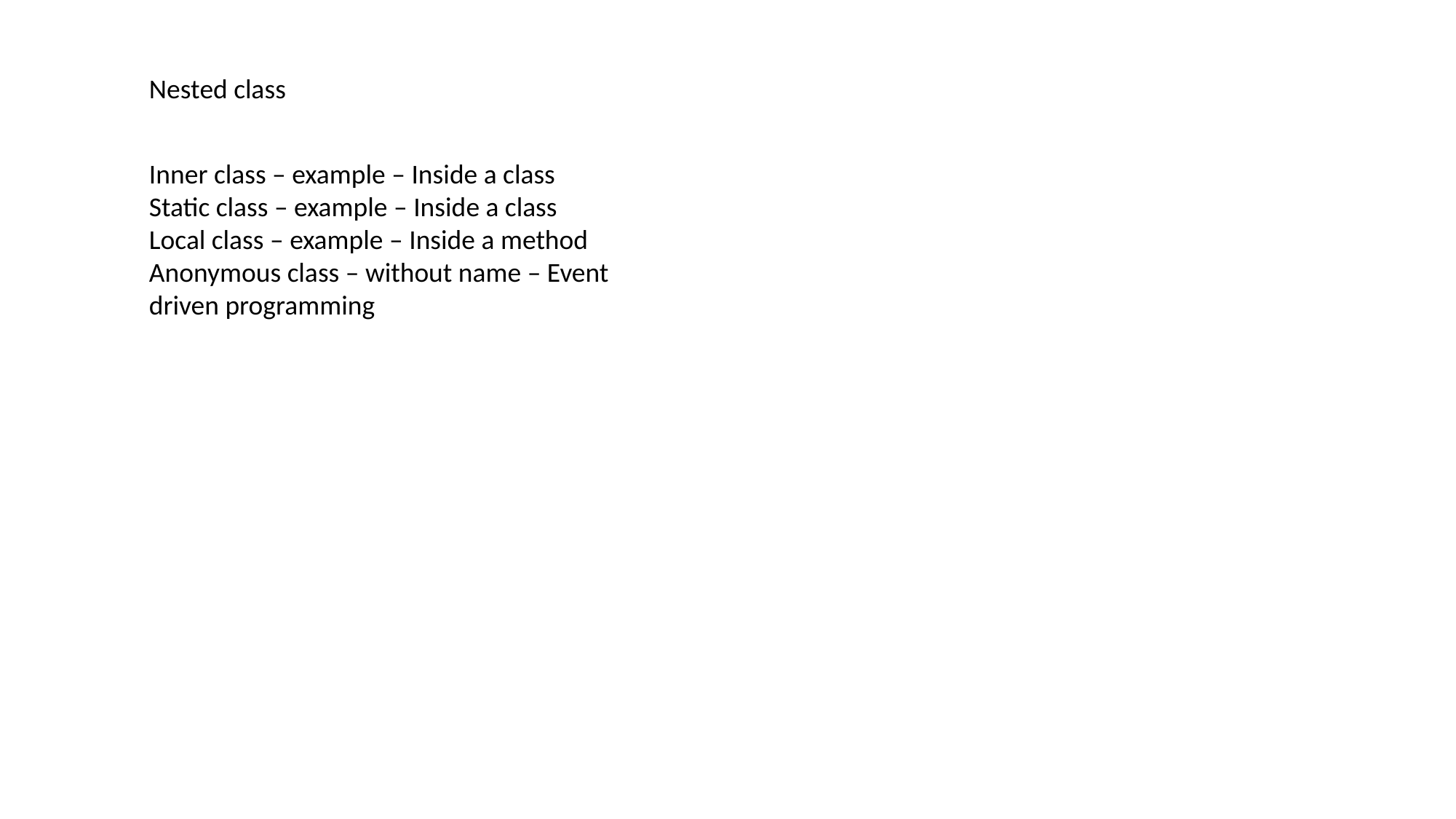

Nested class
Inner class – example – Inside a class
Static class – example – Inside a class
Local class – example – Inside a method
Anonymous class – without name – Event driven programming